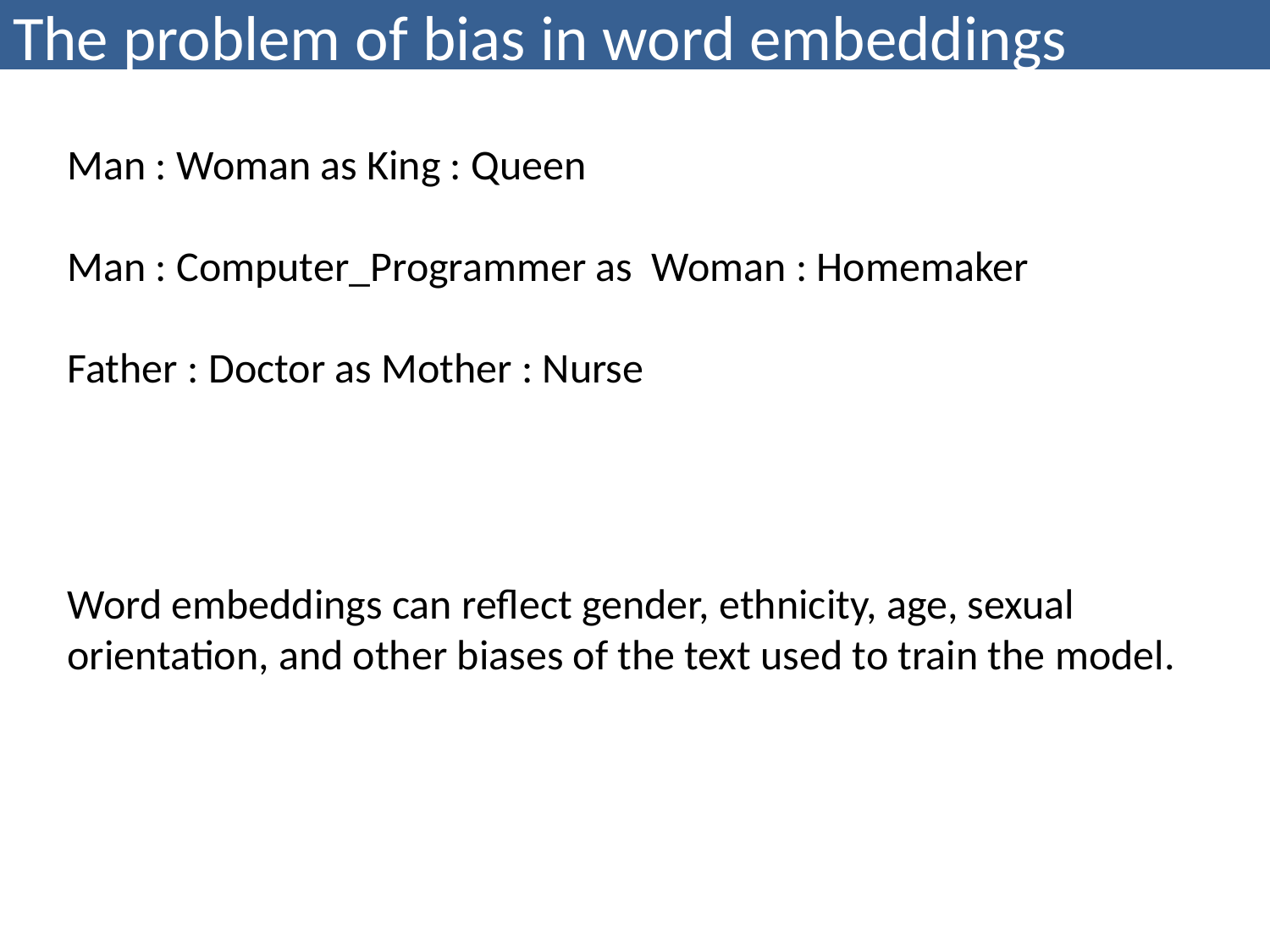

# The problem of bias in word embeddings
Man : Woman as King : Queen

Man : Computer_Programmer as  Woman : Homemaker

Father : Doctor as Mother : Nurse
Word embeddings can reflect gender, ethnicity, age, sexual orientation, and other biases of the text used to train the model.